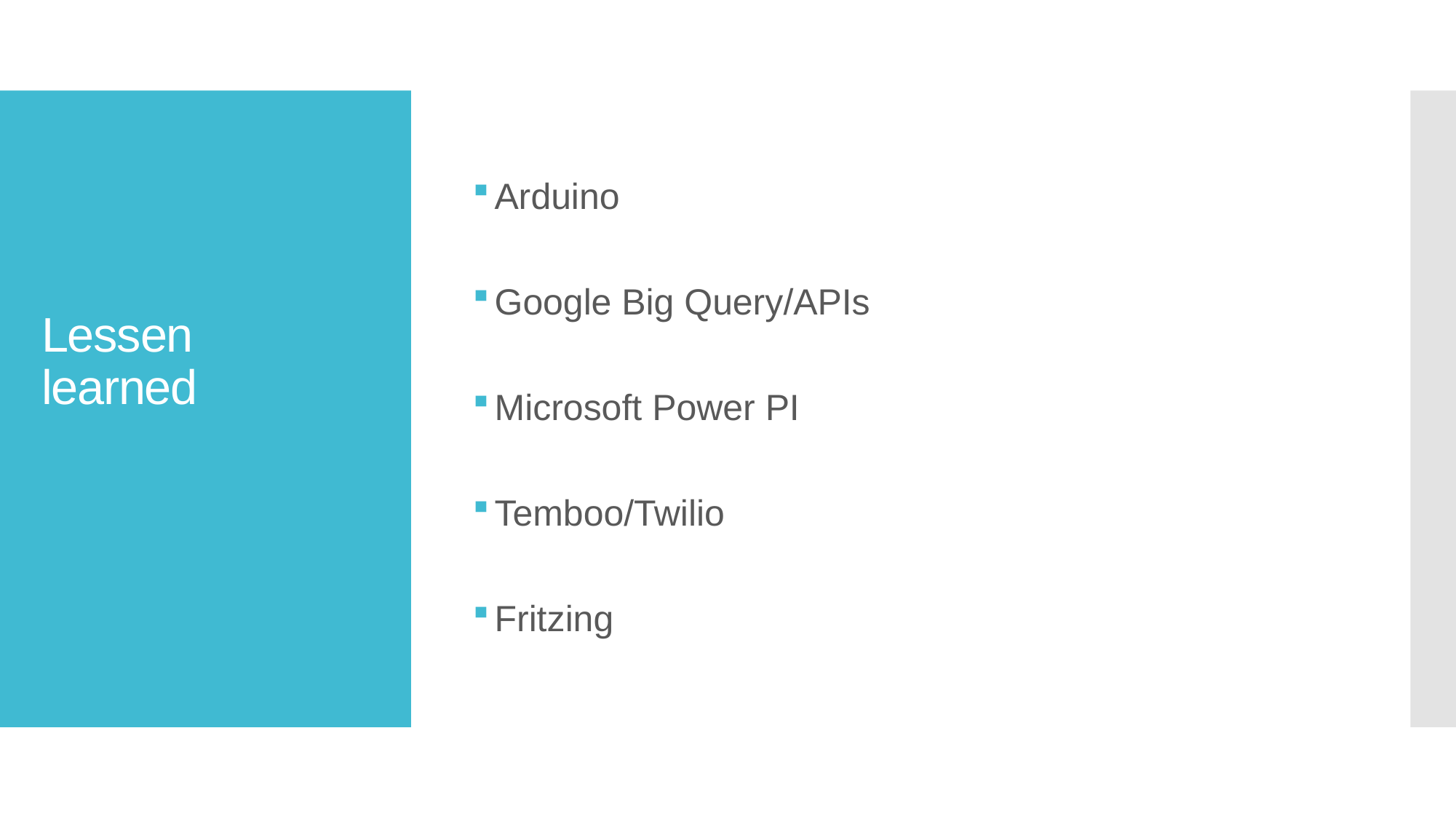

Arduino
Google Big Query/APIs
Microsoft Power PI
Temboo/Twilio
Fritzing

# Lessen learned